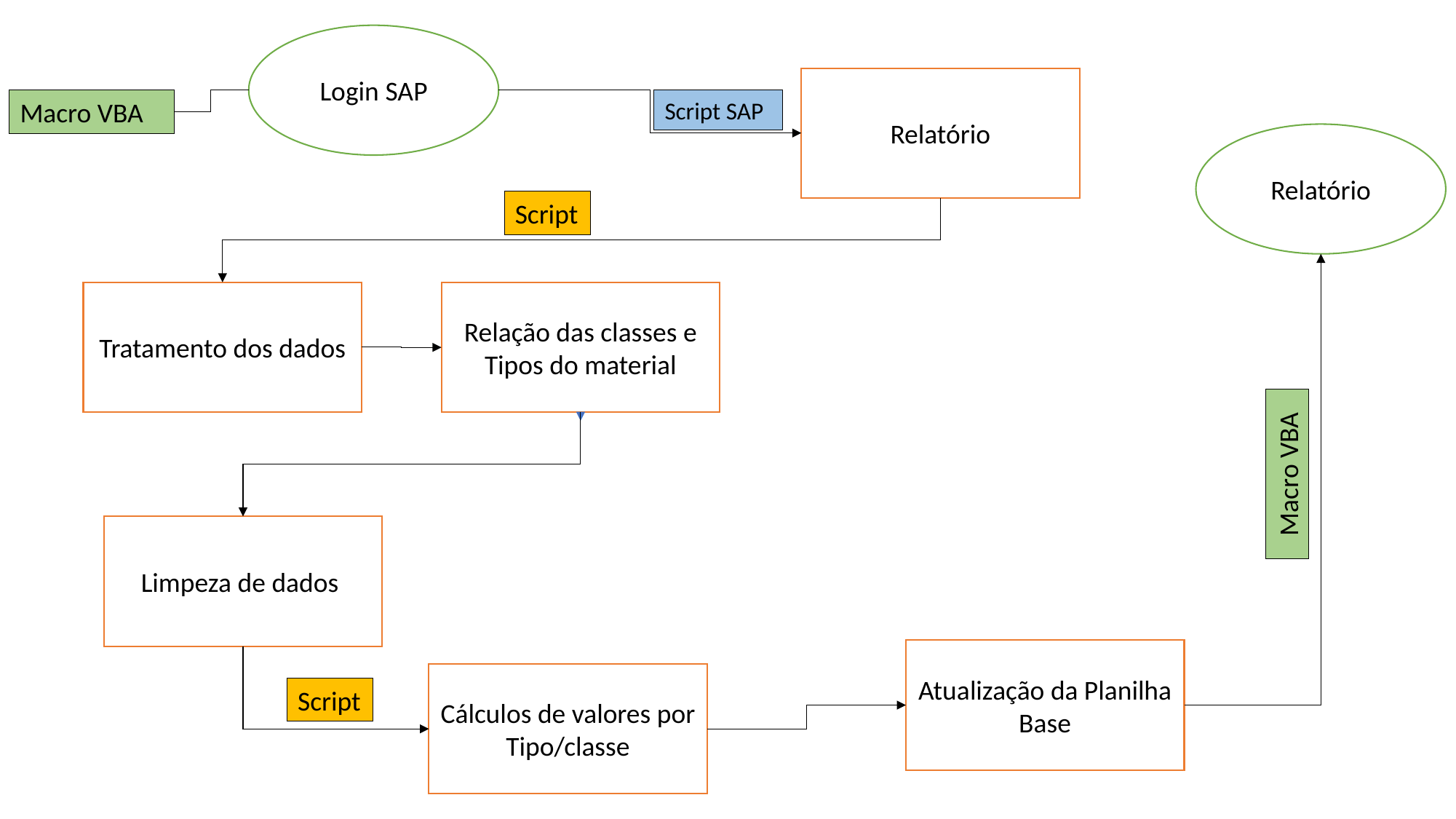

Login SAP
Relatório
Script SAP
Macro VBA
Relatório
Script
Tratamento dos dados
Relação das classes e Tipos do material
Macro VBA
Limpeza de dados
Atualização da Planilha Base
Cálculos de valores por Tipo/classe
Script